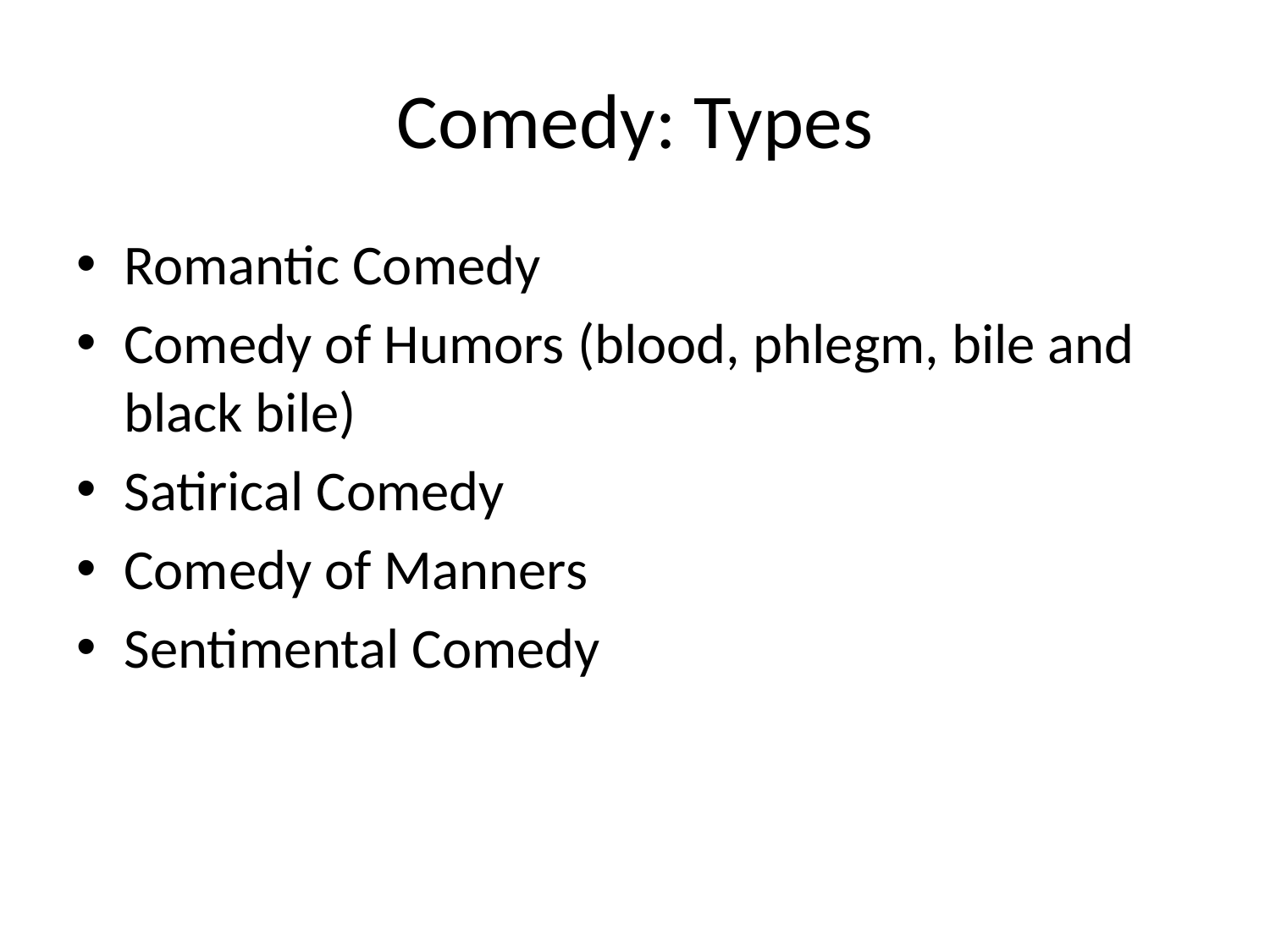

# Comedy: Types
Romantic Comedy
Comedy of Humors (blood, phlegm, bile and black bile)
Satirical Comedy
Comedy of Manners
Sentimental Comedy